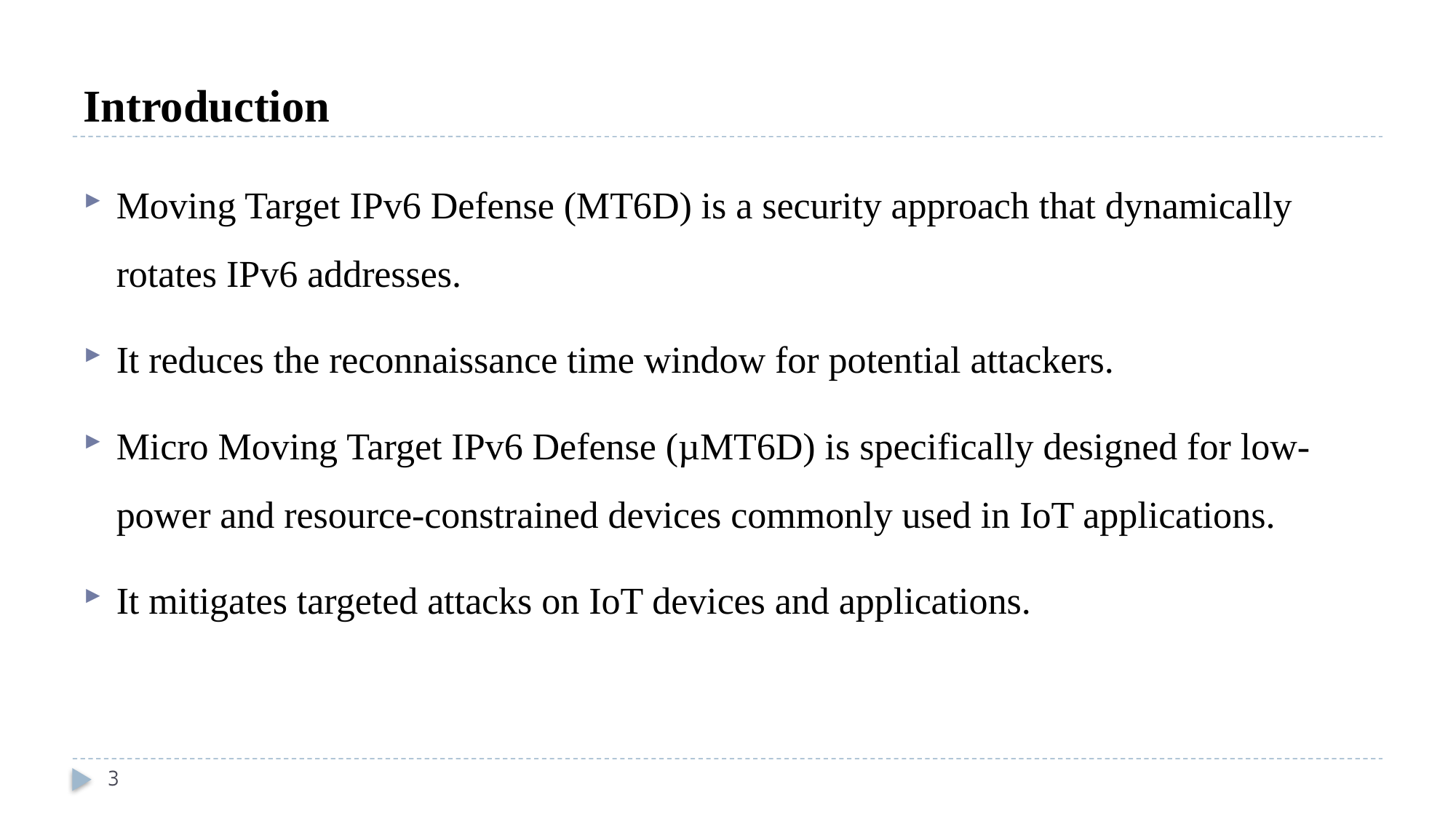

# Introduction
Moving Target IPv6 Defense (MT6D) is a security approach that dynamically rotates IPv6 addresses.
It reduces the reconnaissance time window for potential attackers.
Micro Moving Target IPv6 Defense (µMT6D) is specifically designed for low-power and resource-constrained devices commonly used in IoT applications.
It mitigates targeted attacks on IoT devices and applications.

3